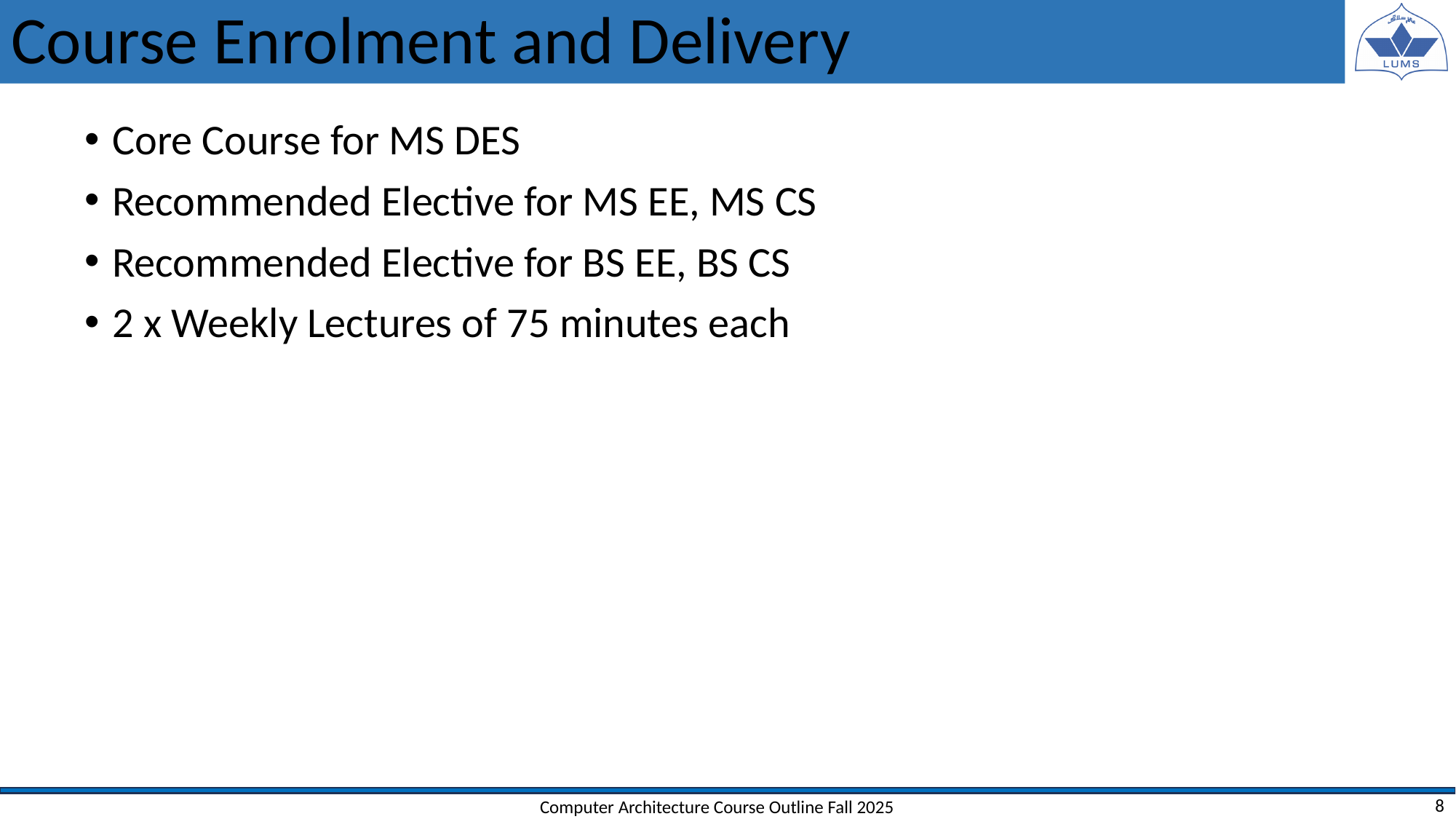

# Course Enrolment and Delivery
Core Course for MS DES
Recommended Elective for MS EE, MS CS
Recommended Elective for BS EE, BS CS
2 x Weekly Lectures of 75 minutes each
Computer Architecture Course Outline Fall 2025
8